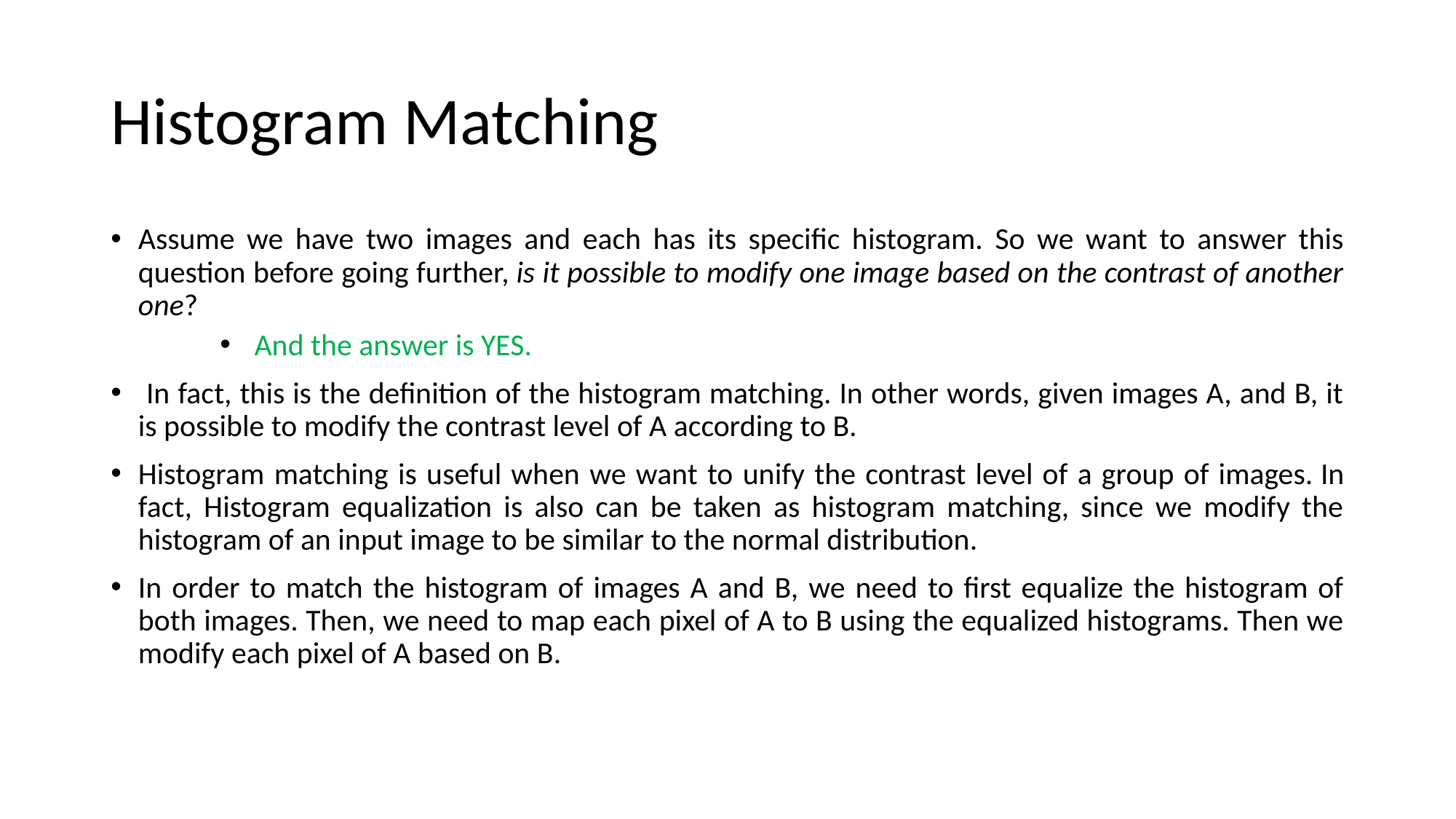

# Histogram Matching
Assume we have two images and each has its specific histogram. So we want to answer this question before going further, is it possible to modify one image based on the contrast of another one?
 And the answer is YES.
 In fact, this is the definition of the histogram matching. In other words, given images A, and B, it is possible to modify the contrast level of A according to B.
Histogram matching is useful when we want to unify the contrast level of a group of images. In fact, Histogram equalization is also can be taken as histogram matching, since we modify the histogram of an input image to be similar to the normal distribution.
In order to match the histogram of images A and B, we need to first equalize the histogram of both images. Then, we need to map each pixel of A to B using the equalized histograms. Then we modify each pixel of A based on B.